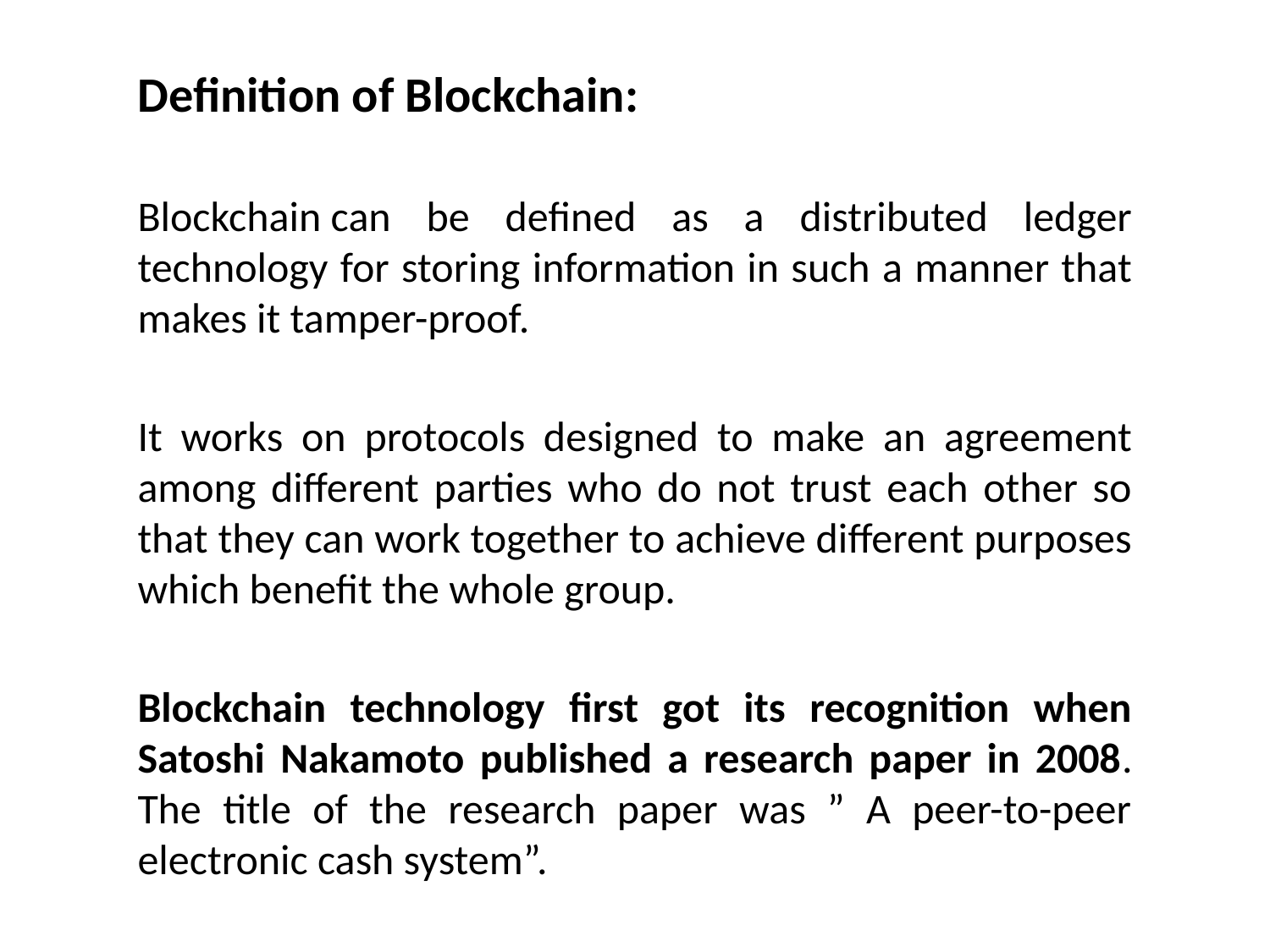

Definition of Blockchain:

Blockchain can be defined as a distributed ledger technology for storing information in such a manner that makes it tamper-proof.

It works on protocols designed to make an agreement among different parties who do not trust each other so that they can work together to achieve different purposes which benefit the whole group.

Blockchain technology first got its recognition when Satoshi Nakamoto published a research paper in 2008. The title of the research paper was ” A peer-to-peer electronic cash system”.